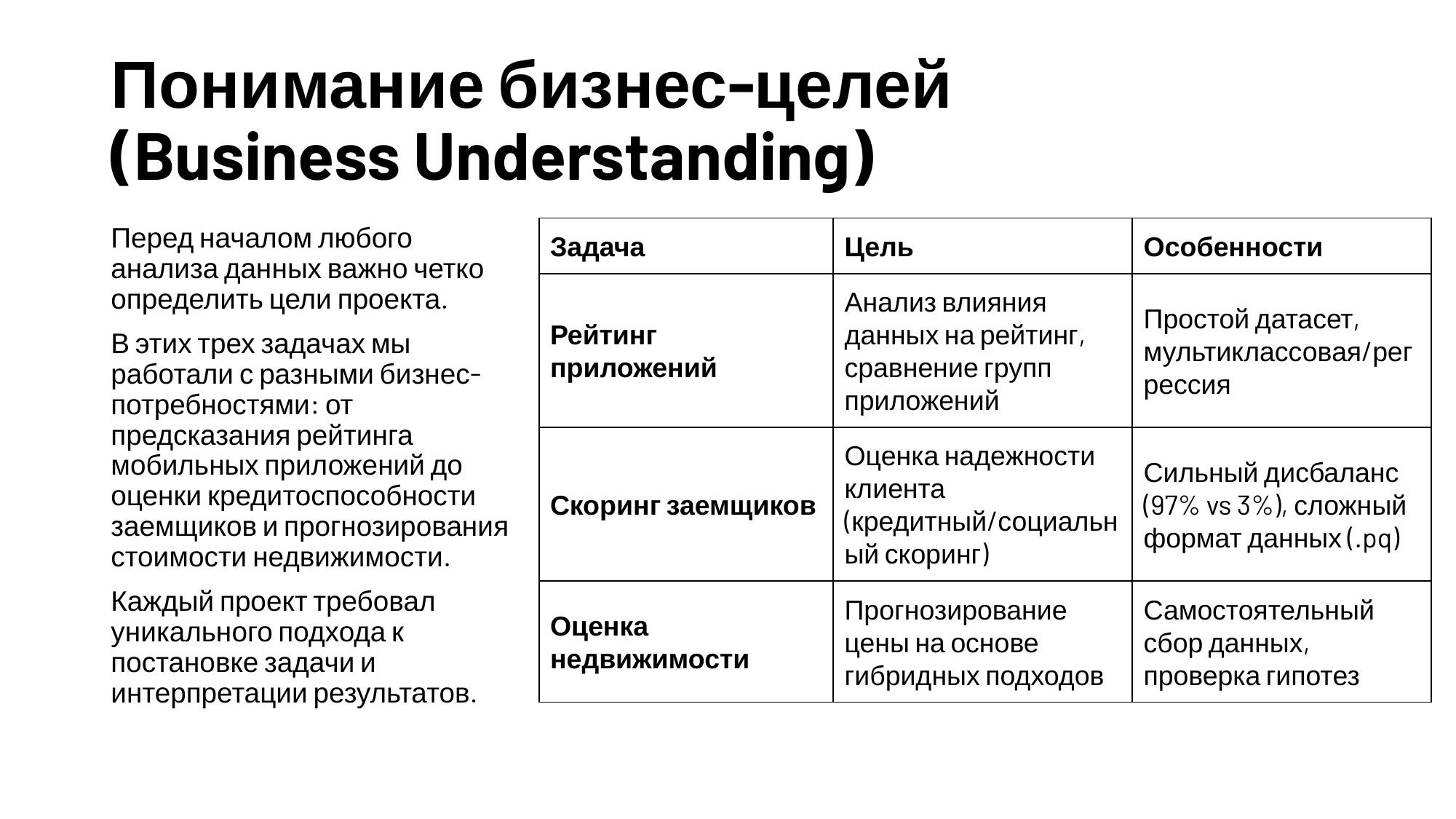

# Понимание бизнес-целей (Business Understanding)
| Задача | Цель | Особенности |
| --- | --- | --- |
| Рейтинг приложений | Анализ влияния данных на рейтинг, сравнение групп приложений | Простой датасет, мультиклассовая/регрессия |
| Скоринг заемщиков | Оценка надежности клиента (кредитный/социальный скоринг) | Сильный дисбаланс (97% vs 3%), сложный формат данных (.pq) |
| Оценка недвижимости | Прогнозирование цены на основе гибридных подходов | Самостоятельный сбор данных, проверка гипотез |
Перед началом любого анализа данных важно четко определить цели проекта.
В этих трех задачах мы работали с разными бизнес-потребностями: от предсказания рейтинга мобильных приложений до оценки кредитоспособности заемщиков и прогнозирования стоимости недвижимости.
Каждый проект требовал уникального подхода к постановке задачи и интерпретации результатов.